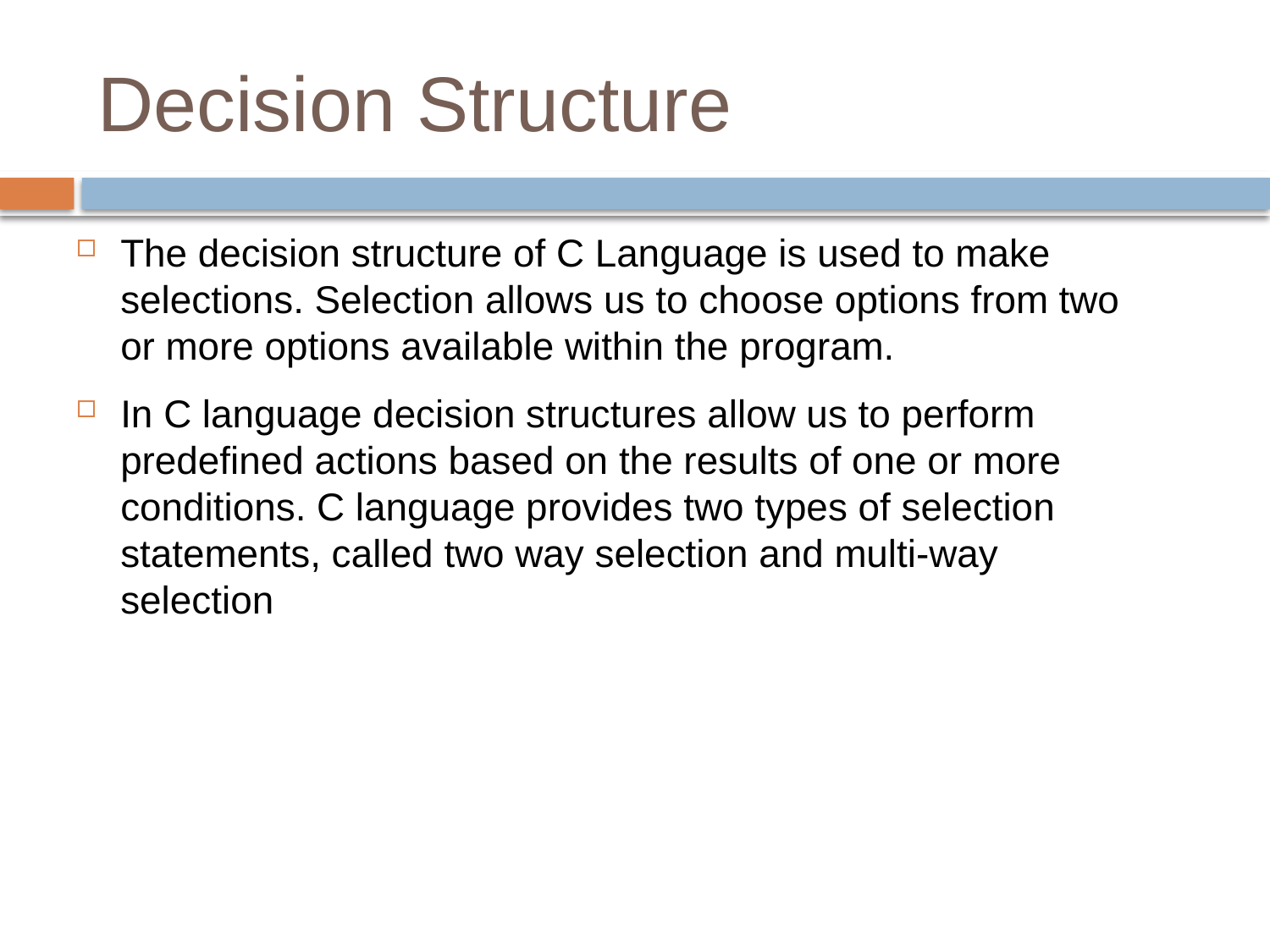

# Decision Structure
The decision structure of C Language is used to make selections. Selection allows us to choose options from two or more options available within the program.
In C language decision structures allow us to perform predefined actions based on the results of one or more conditions. C language provides two types of selection statements, called two way selection and multi-way selection